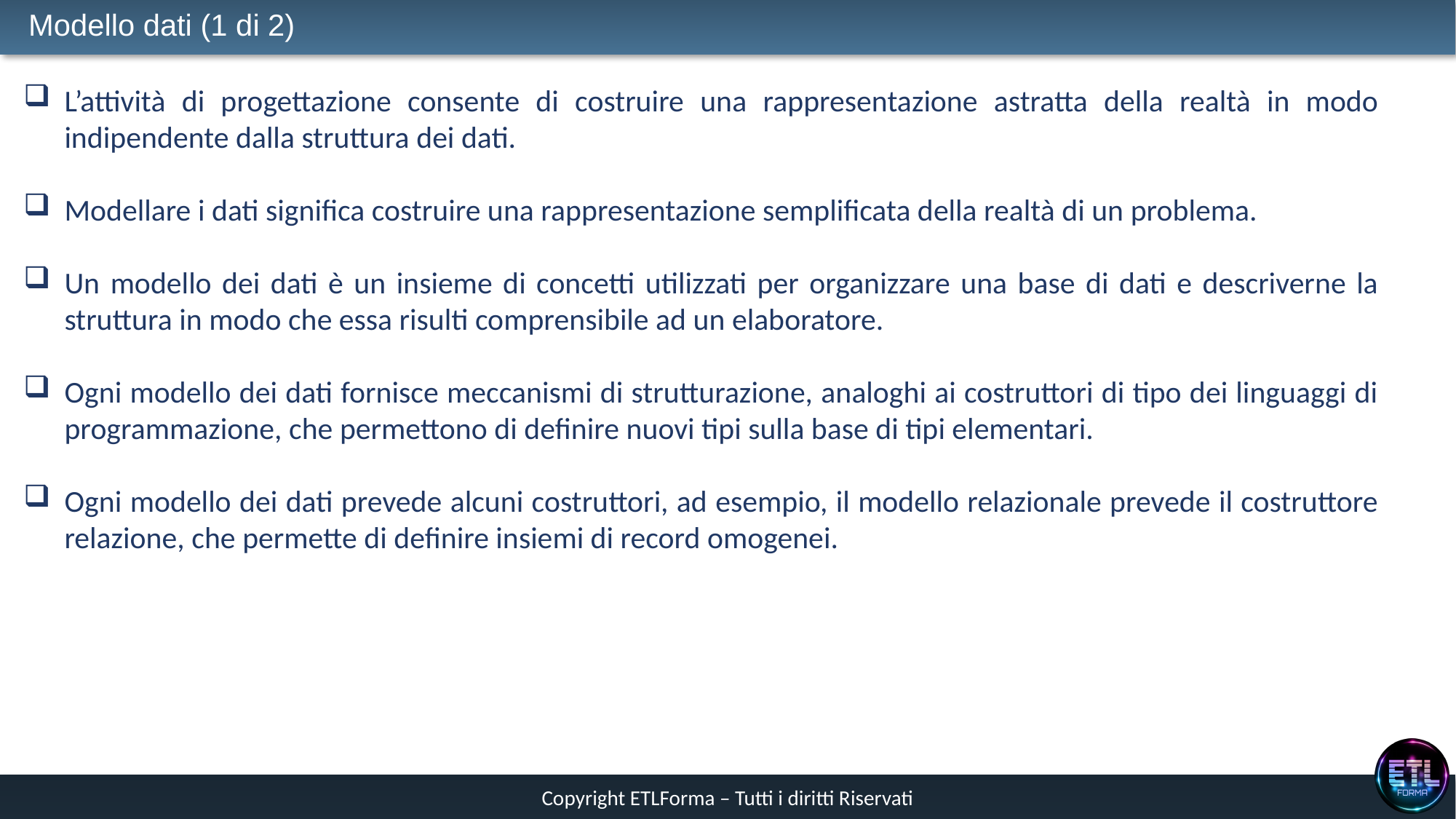

# Modello dati (1 di 2)
L’attività di progettazione consente di costruire una rappresentazione astratta della realtà in modo indipendente dalla struttura dei dati.

Modellare i dati significa costruire una rappresentazione semplificata della realtà di un problema.

Un modello dei dati è un insieme di concetti utilizzati per organizzare una base di dati e descriverne la struttura in modo che essa risulti comprensibile ad un elaboratore.

Ogni modello dei dati fornisce meccanismi di strutturazione, analoghi ai costruttori di tipo dei linguaggi di programmazione, che permettono di definire nuovi tipi sulla base di tipi elementari.

Ogni modello dei dati prevede alcuni costruttori, ad esempio, il modello relazionale prevede il costruttore relazione, che permette di definire insiemi di record omogenei.